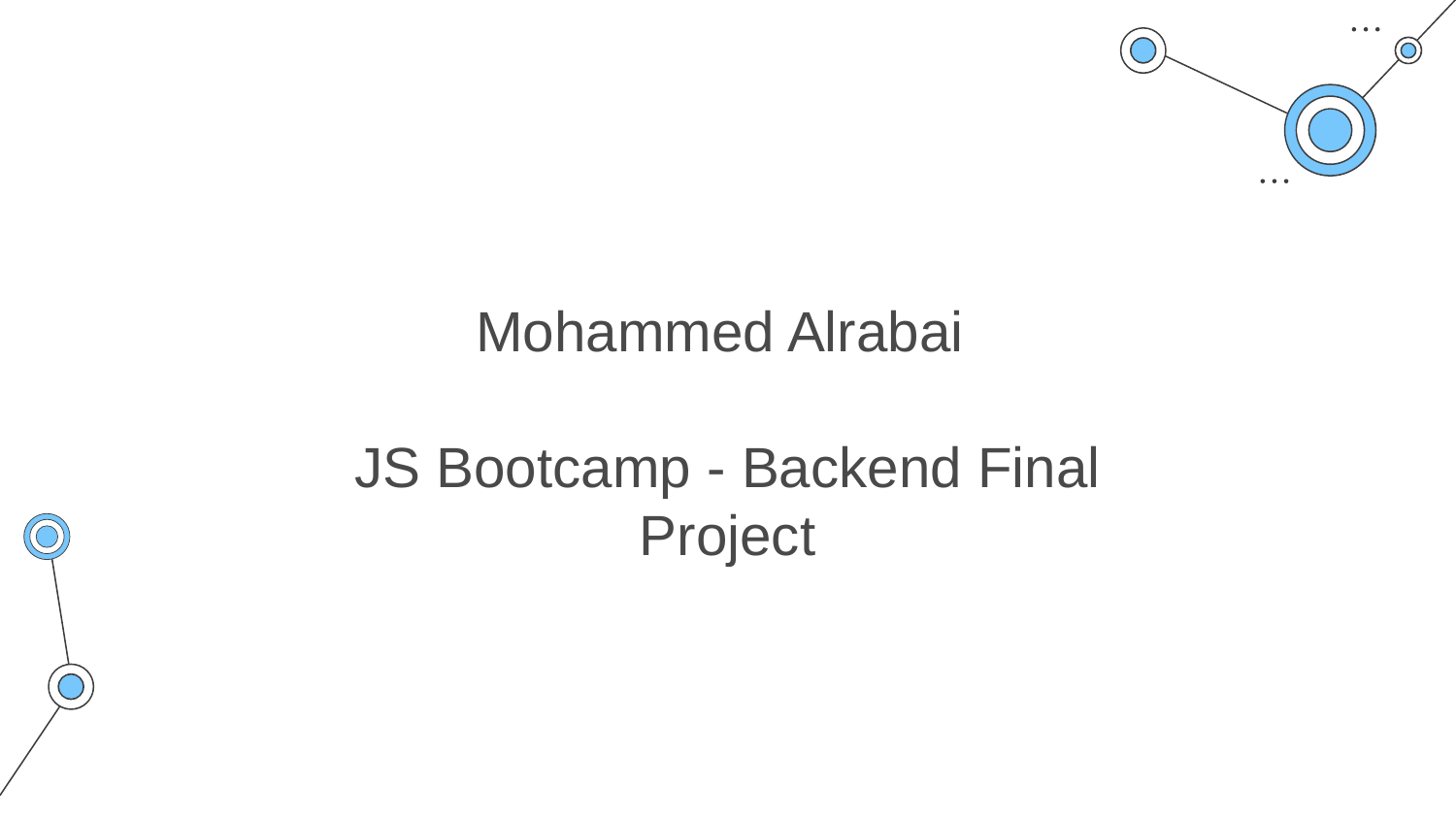

# Mohammed Alrabai JS Bootcamp - Backend Final Project